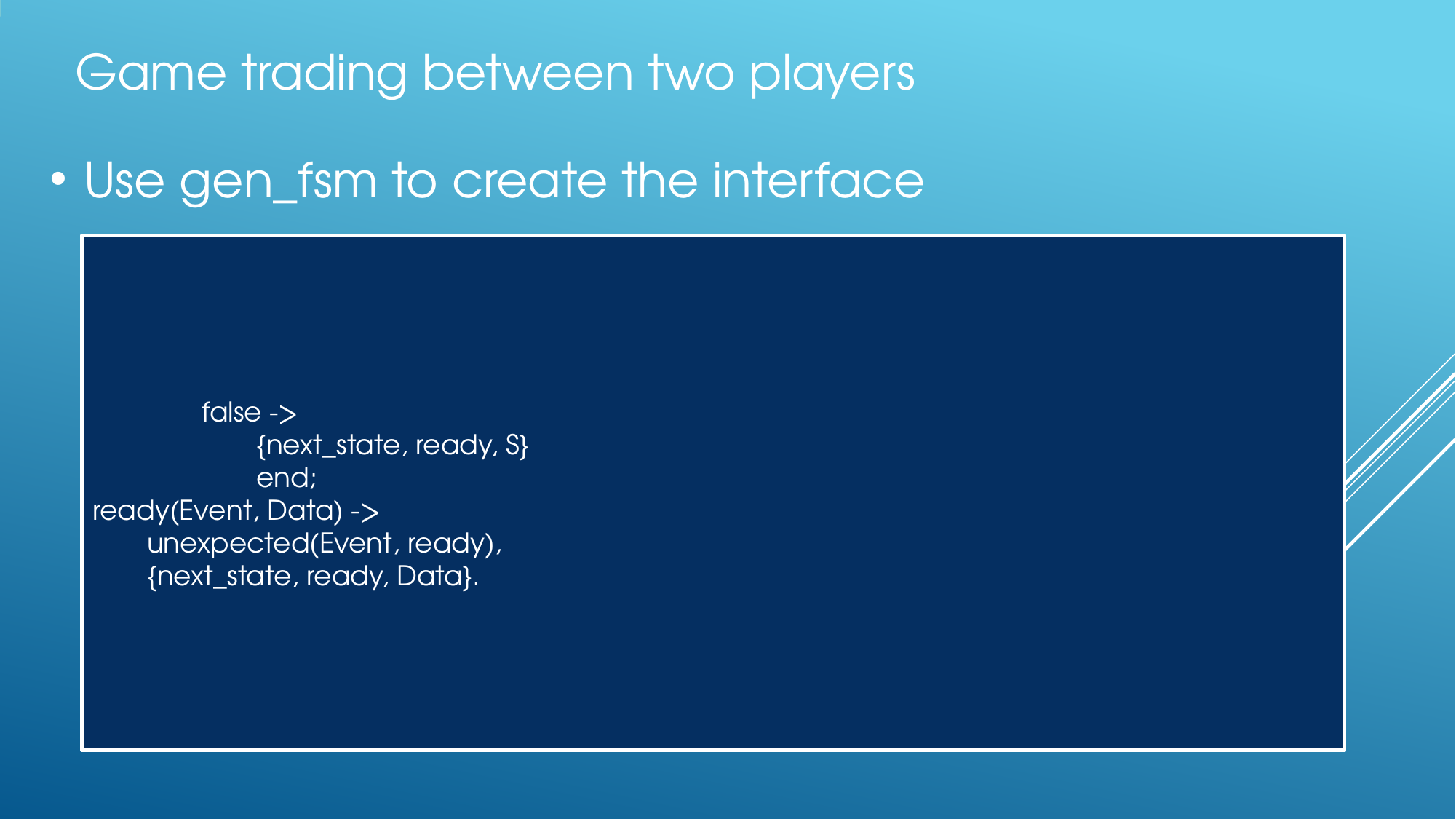

Game trading between two players
Use gen_fsm to create the interface

false ->
{next_state, ready, S}
end;
ready(Event, Data) ->
unexpected(Event, ready),
{next_state, ready, Data}.